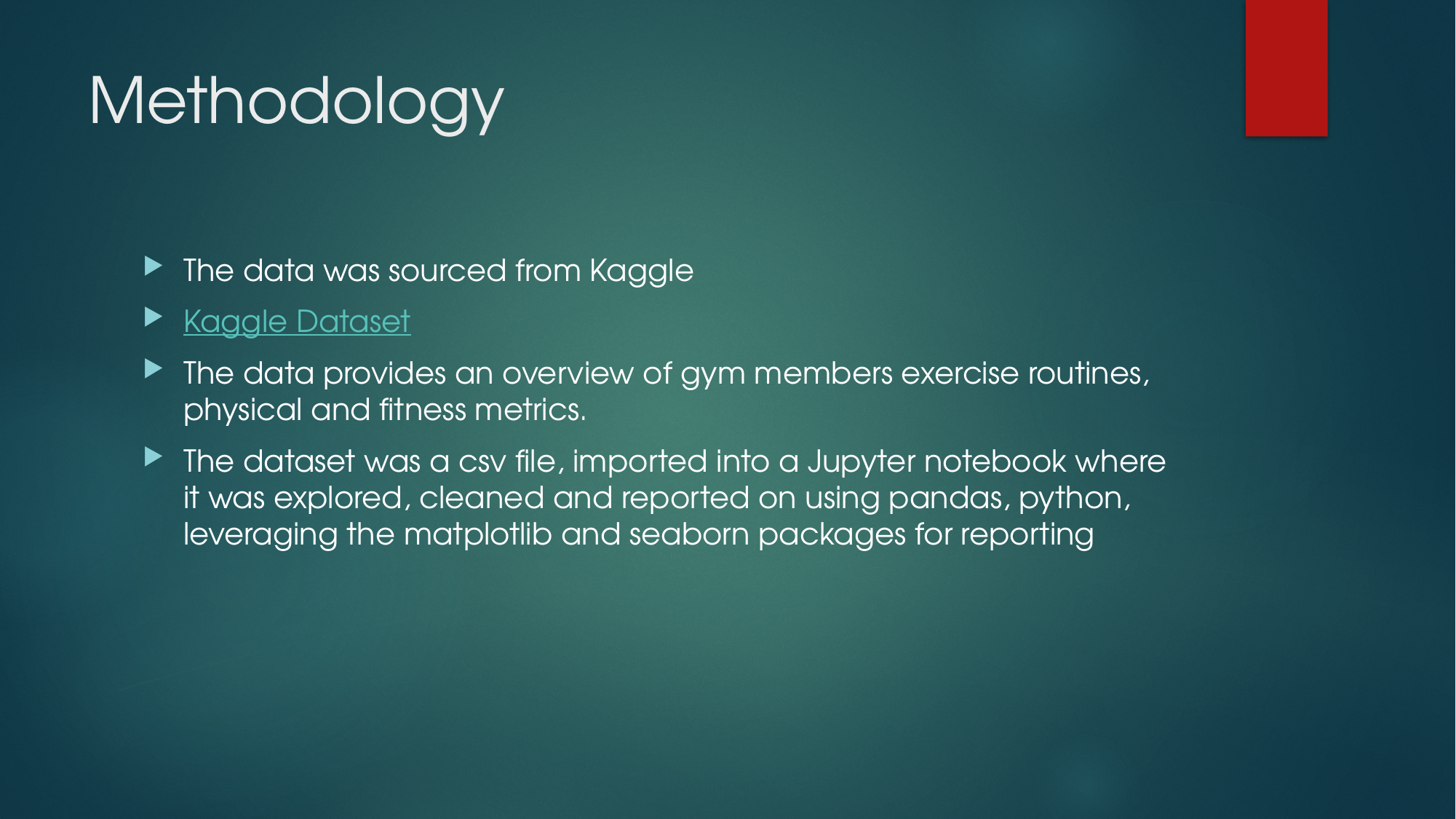

# Methodology
The data was sourced from Kaggle
Kaggle Dataset
The data provides an overview of gym members exercise routines, physical and fitness metrics.
The dataset was a csv file, imported into a Jupyter notebook where it was explored, cleaned and reported on using pandas, python, leveraging the matplotlib and seaborn packages for reporting